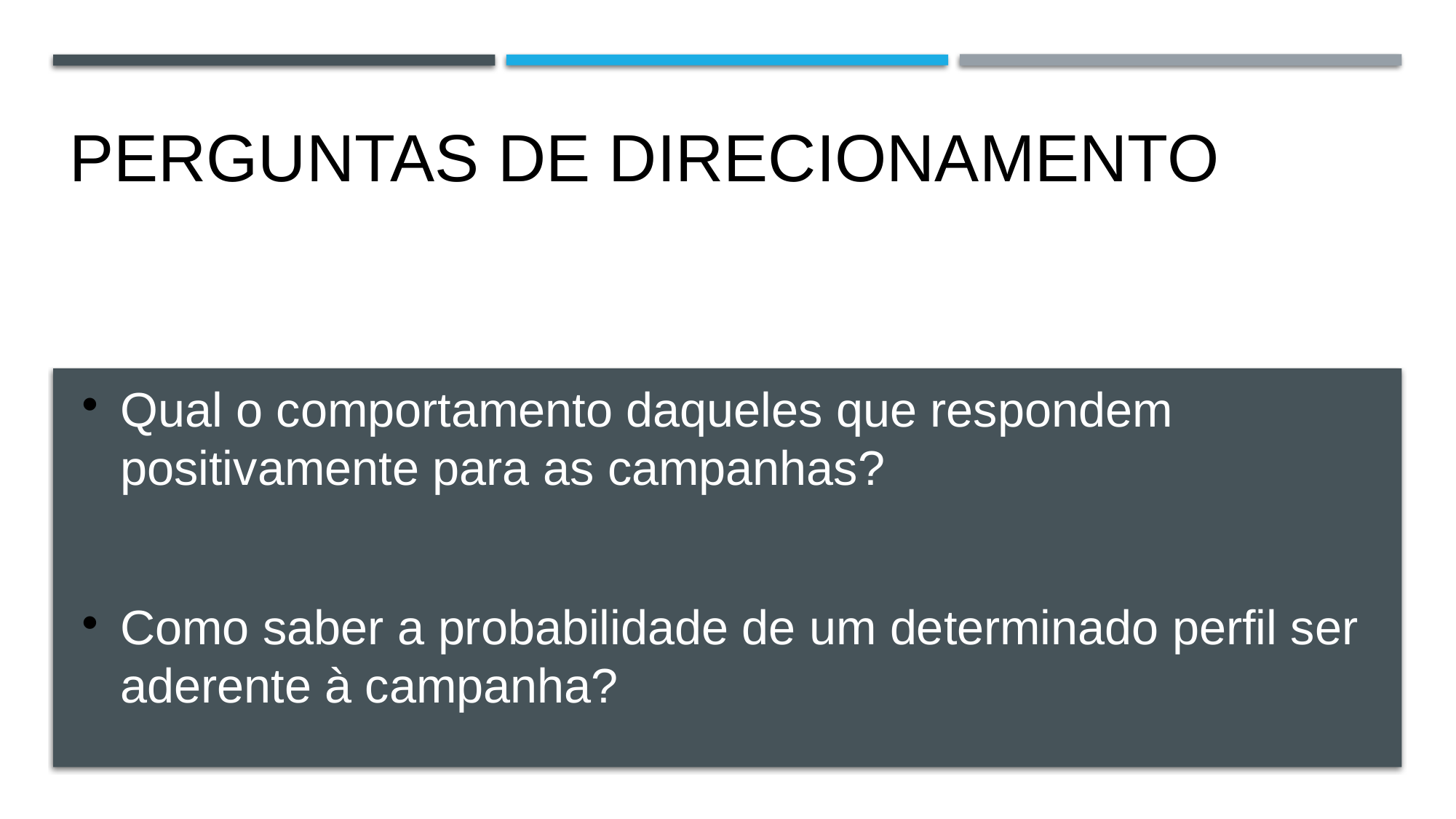

PERGUNTAS DE DIRECIONAMENTO
Qual o comportamento daqueles que respondem positivamente para as campanhas?

Como saber a probabilidade de um determinado perfil ser aderente à campanha?